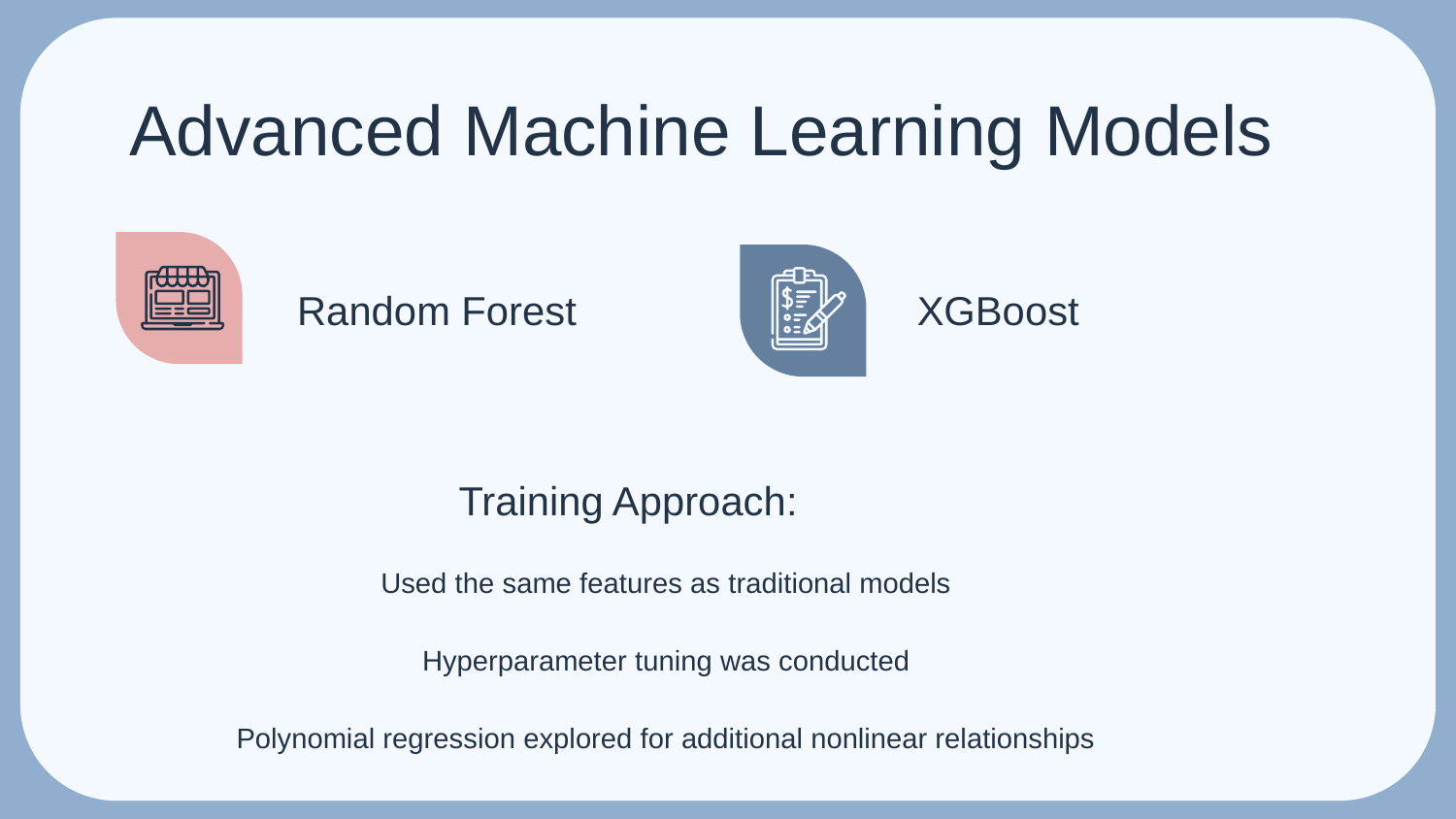

# Advanced Machine Learning Models
Random Forest
XGBoost

Training Approach:
Used the same features as traditional models

Hyperparameter tuning was conducted

Polynomial regression explored for additional nonlinear relationships